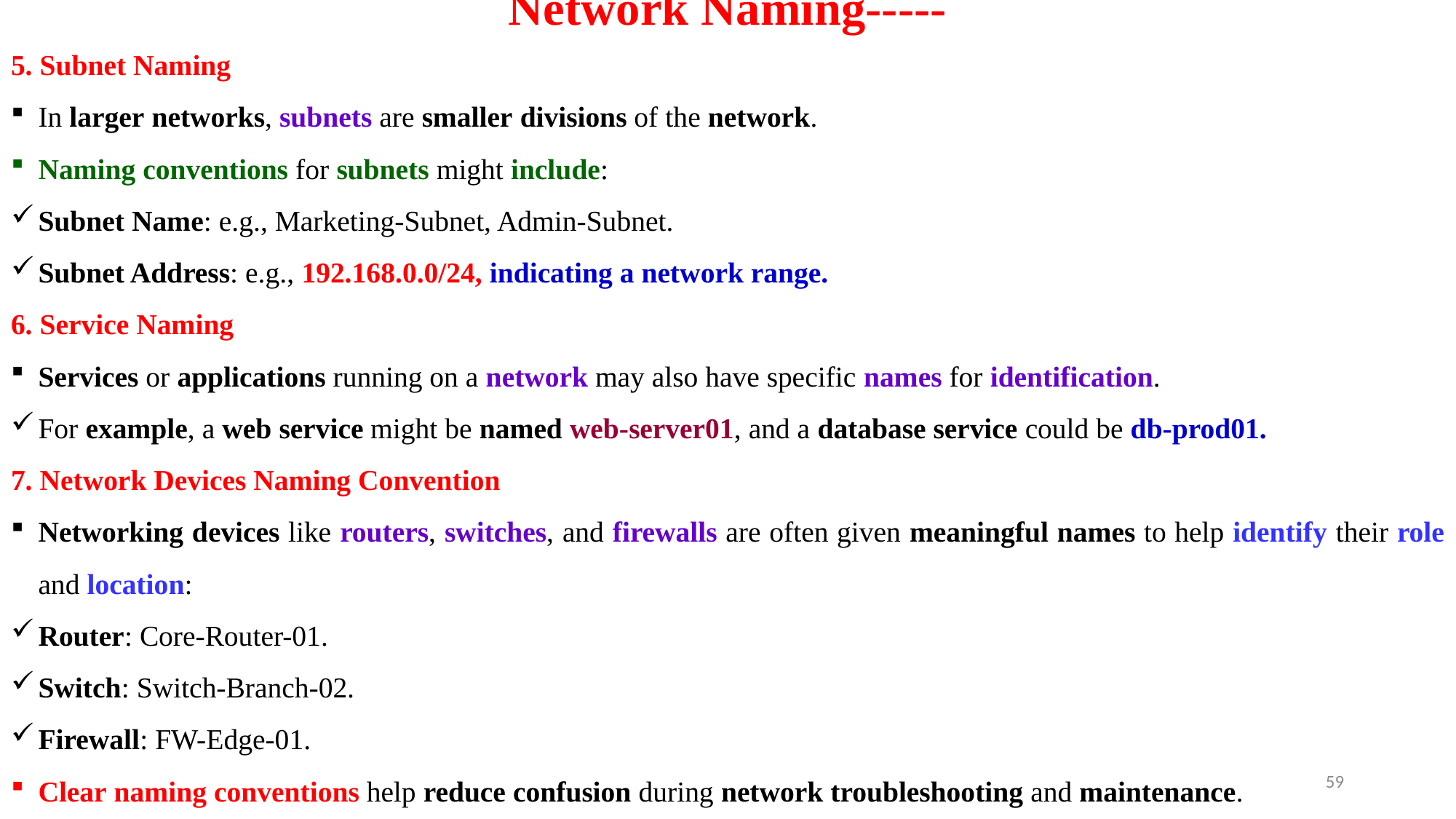

# Network Naming-----
5. Subnet Naming
In larger networks, subnets are smaller divisions of the network.
Naming conventions for subnets might include:
Subnet Name: e.g., Marketing-Subnet, Admin-Subnet.
Subnet Address: e.g., 192.168.0.0/24, indicating a network range.
6. Service Naming
Services or applications running on a network may also have specific names for identification.
For example, a web service might be named web-server01, and a database service could be db-prod01.
7. Network Devices Naming Convention
Networking devices like routers, switches, and firewalls are often given meaningful names to help identify their role and location:
Router: Core-Router-01.
Switch: Switch-Branch-02.
Firewall: FW-Edge-01.
Clear naming conventions help reduce confusion during network troubleshooting and maintenance.
59